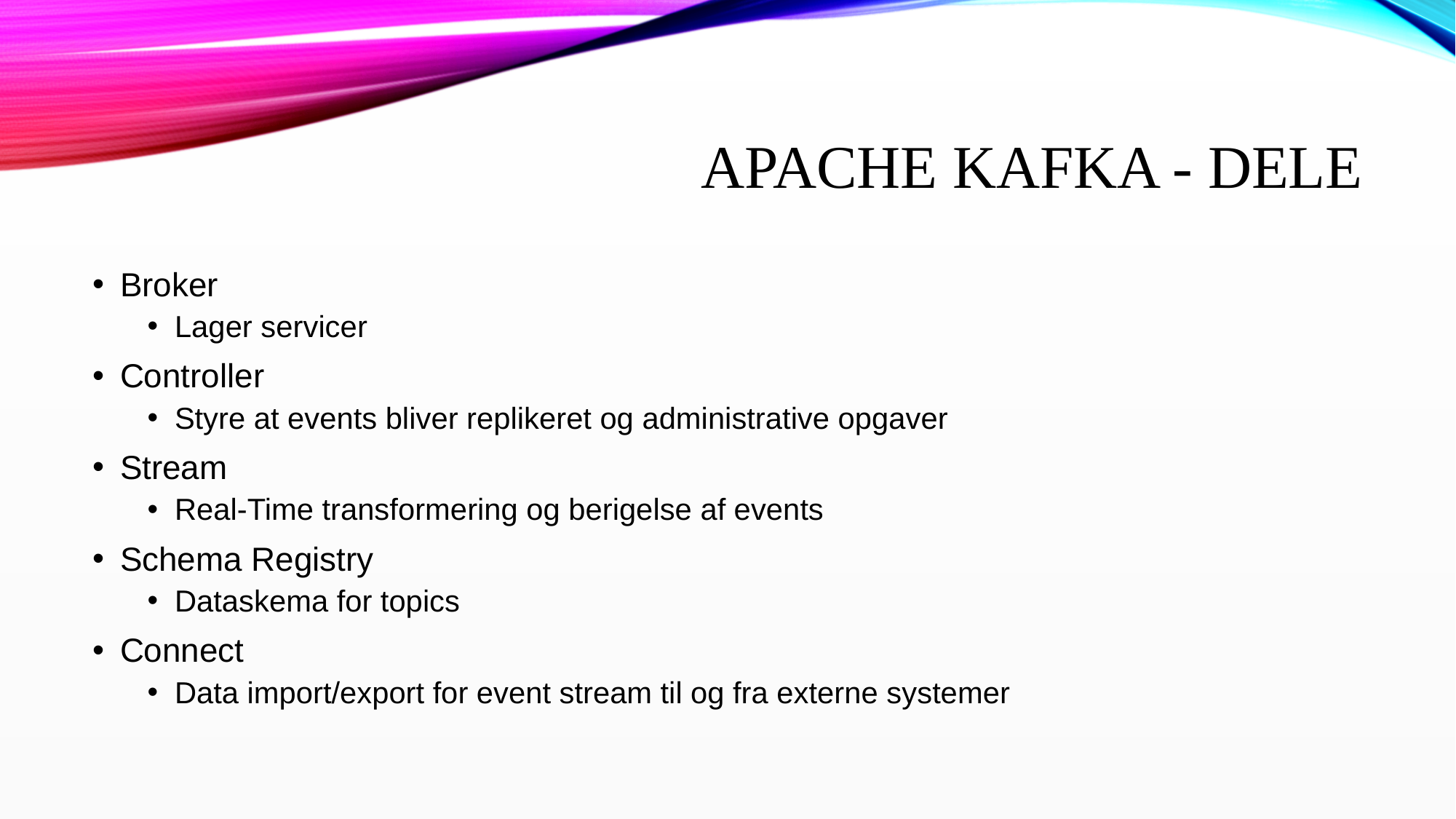

# Apache Kafka - Dele
Broker
Lager servicer
Controller
Styre at events bliver replikeret og administrative opgaver
Stream
Real-Time transformering og berigelse af events
Schema Registry
Dataskema for topics
Connect
Data import/export for event stream til og fra externe systemer